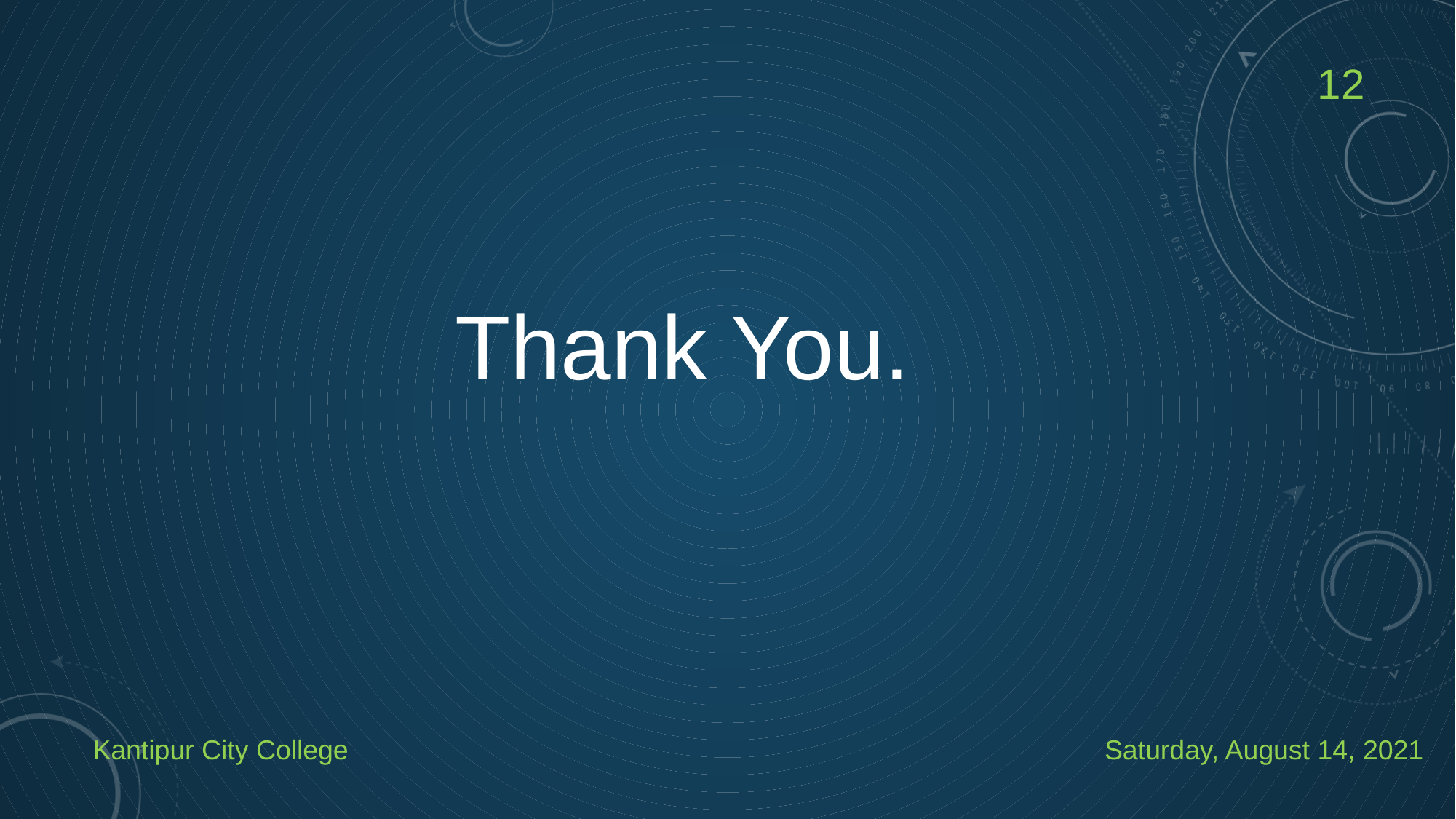

12
Thank You.
Saturday, August 14, 2021
Kantipur City College